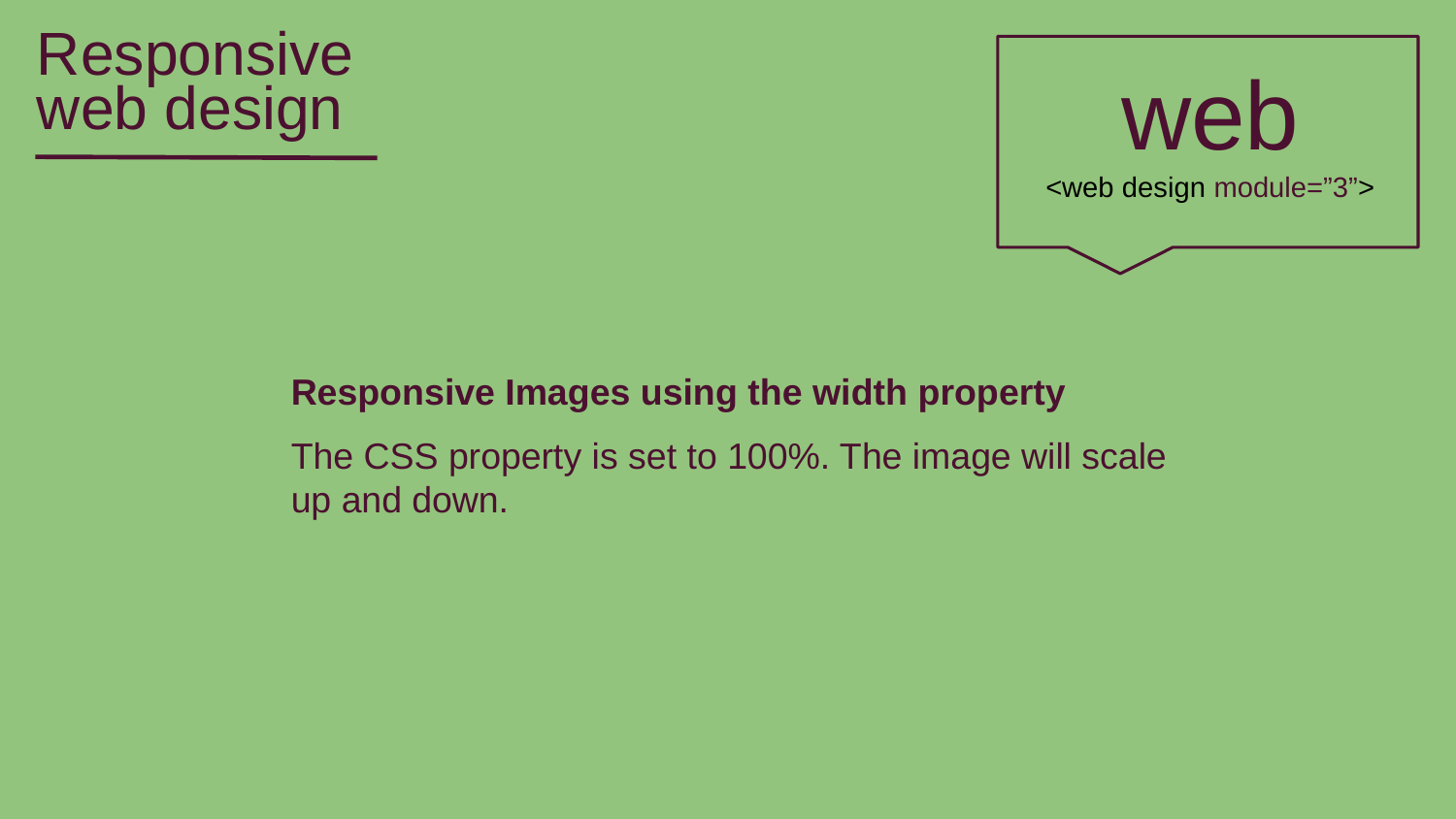

Responsive

web
web design
<web design module=”3”>
Responsive Images using the width property
The CSS property is set to 100%. The image will scale
up and down.